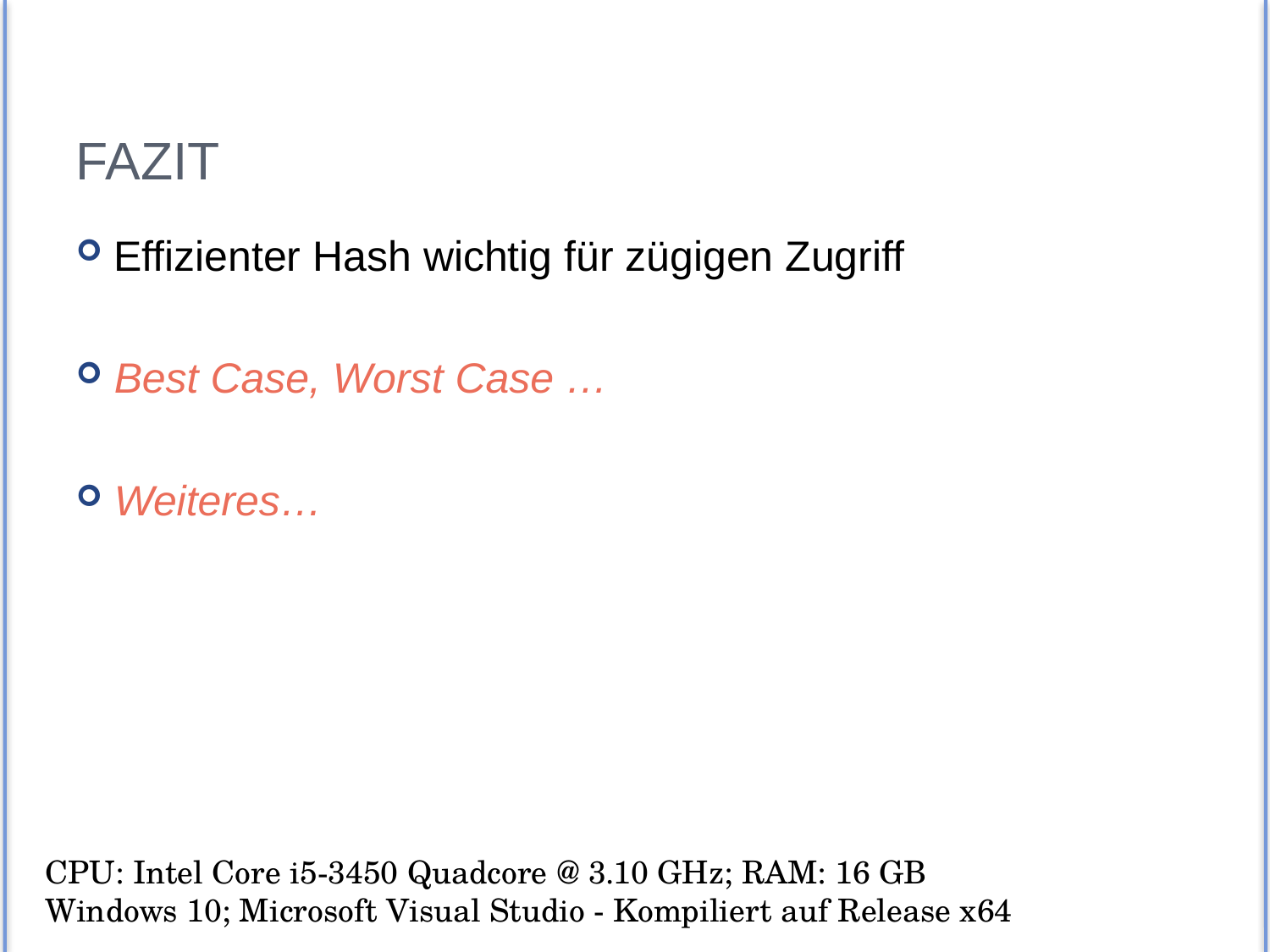

# Fazit
Effizienter Hash wichtig für zügigen Zugriff

Best Case, Worst Case …

Weiteres…
CPU: Intel Core i5-3450 Quadcore @ 3.10 GHz; RAM: 16 GB
Windows 10; Microsoft Visual Studio - Kompiliert auf Release x64